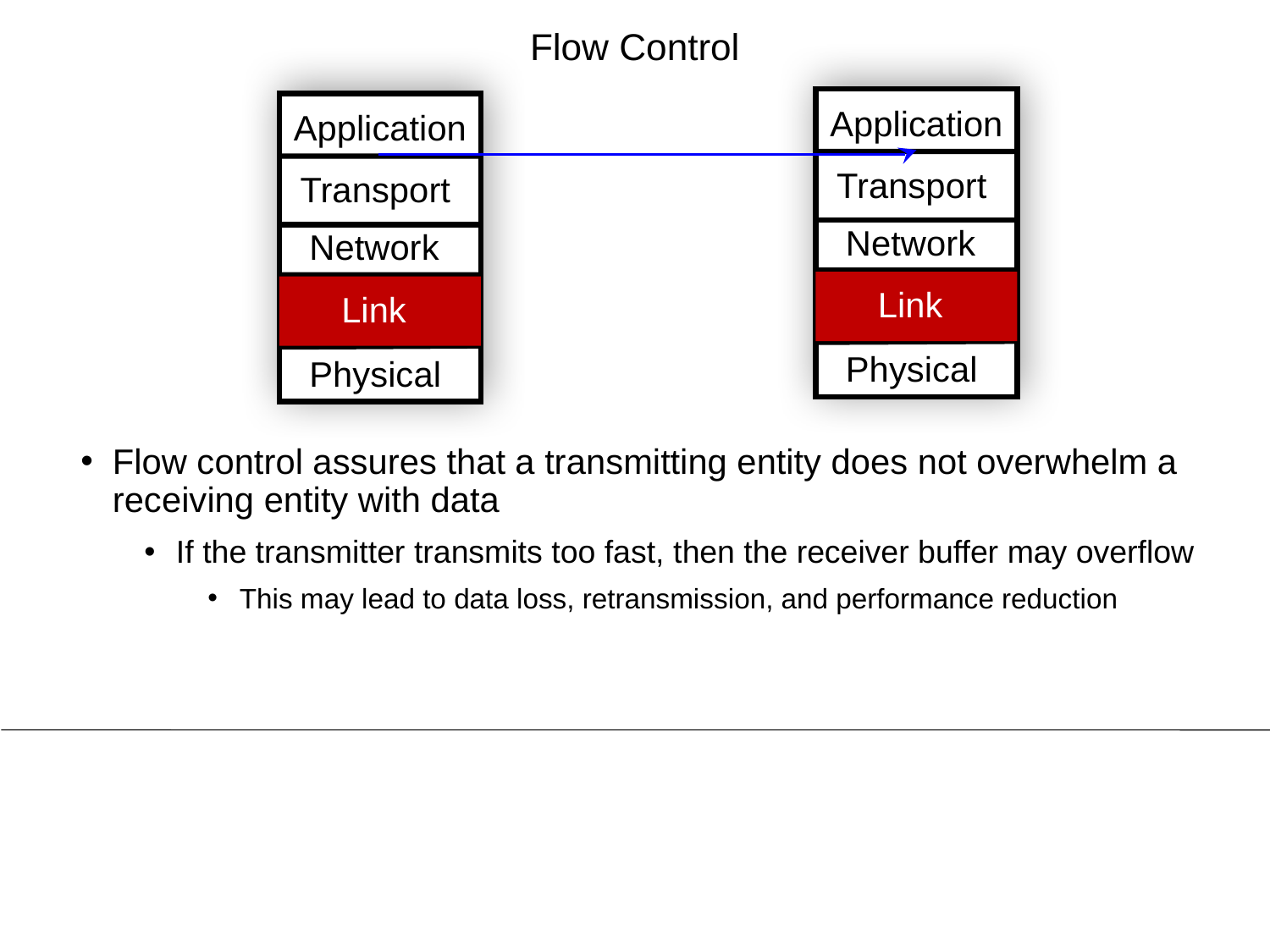

# Flow Control

Application

Application
Transport

Transport

Network
Network

Link

Link

Physical
Physical

Flow control assures that a transmitting entity does not overwhelm a receiving entity with data
If the transmitter transmits too fast, then the receiver buffer may overflow
This may lead to data loss, retransmission, and performance reduction